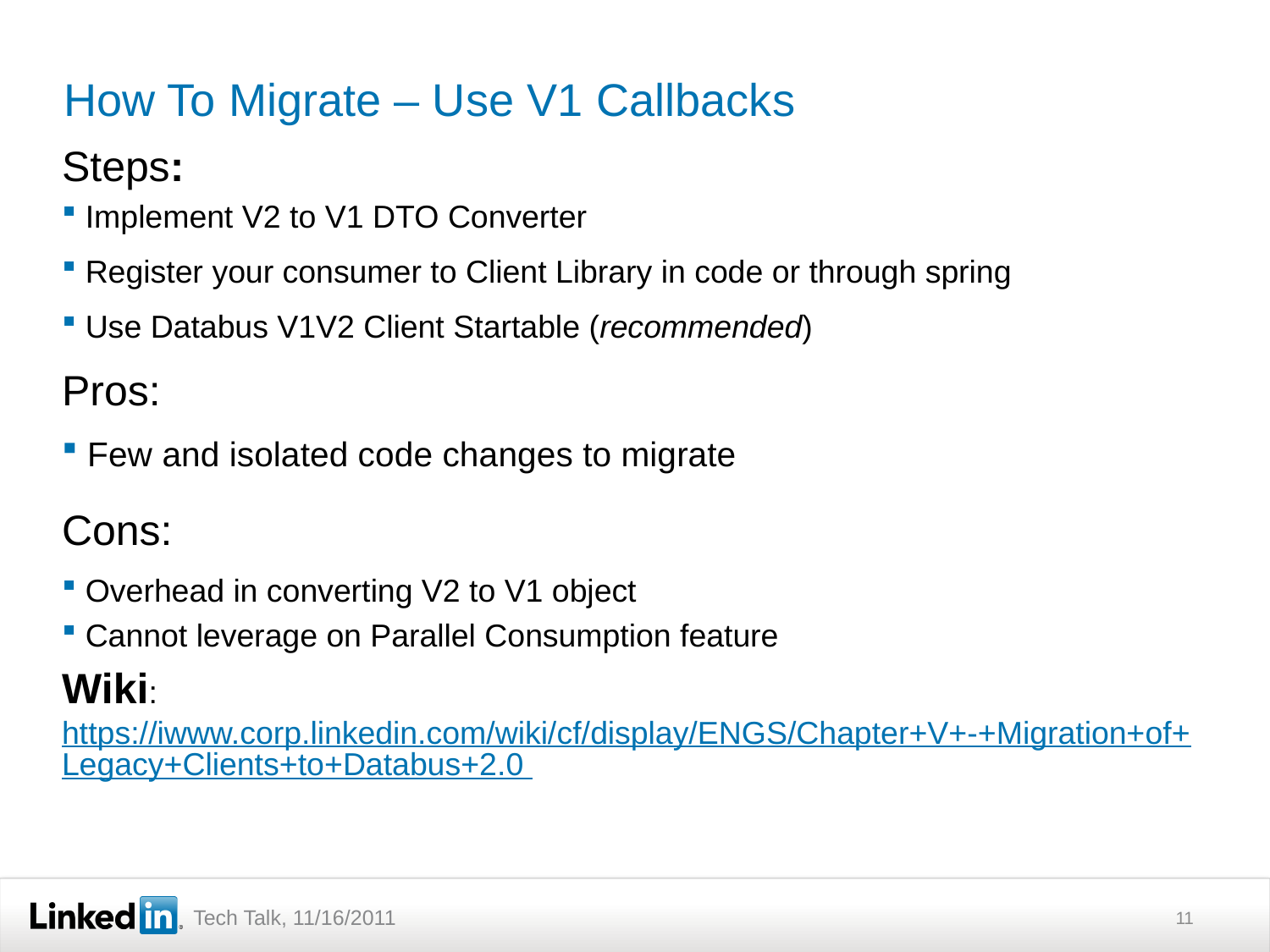

# How To Migrate – Use V1 Callbacks
Steps:
 Implement V2 to V1 DTO Converter
 Register your consumer to Client Library in code or through spring
 Use Databus V1V2 Client Startable (recommended)
Pros:
 Few and isolated code changes to migrate
Cons:
 Overhead in converting V2 to V1 object
 Cannot leverage on Parallel Consumption feature
Wiki:https://iwww.corp.linkedin.com/wiki/cf/display/ENGS/Chapter+V+-+Migration+of+Legacy+Clients+to+Databus+2.0

11